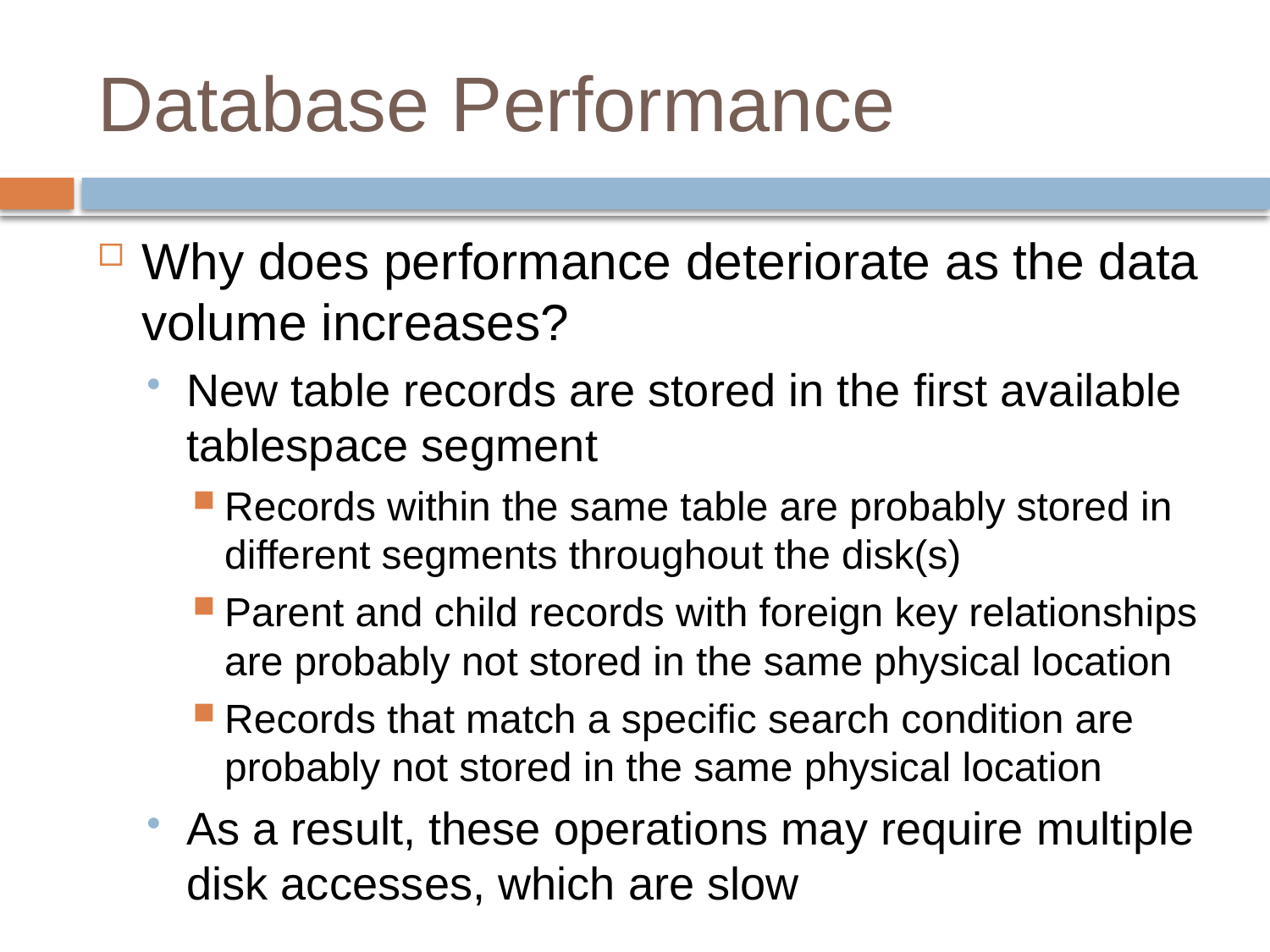

# Database Performance
Why does performance deteriorate as the data volume increases?
New table records are stored in the first available tablespace segment
Records within the same table are probably stored in different segments throughout the disk(s)
Parent and child records with foreign key relationships are probably not stored in the same physical location
Records that match a specific search condition are probably not stored in the same physical location
As a result, these operations may require multiple disk accesses, which are slow